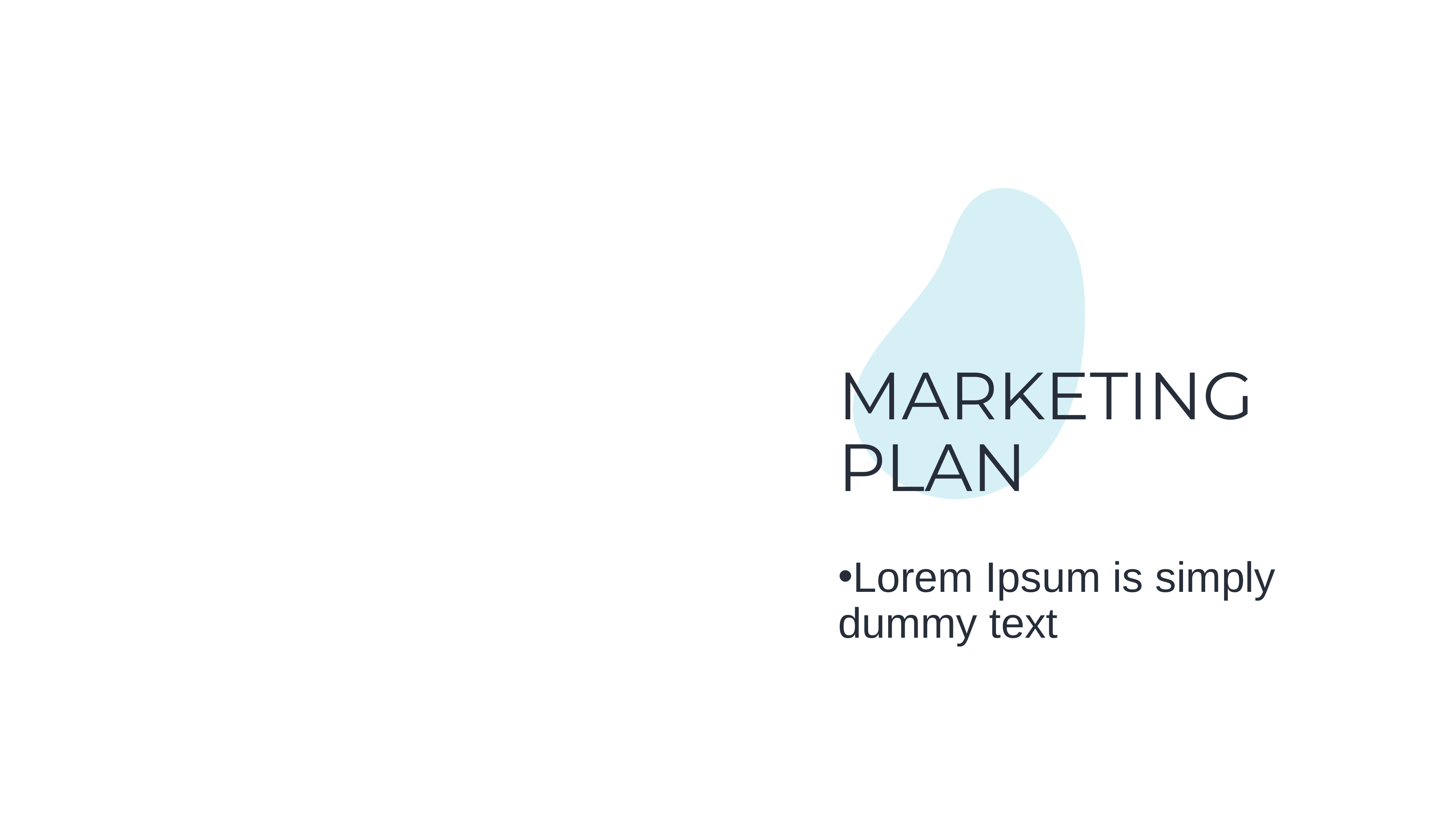

MARKETING PLAN
Lorem Ipsum is simply dummy text